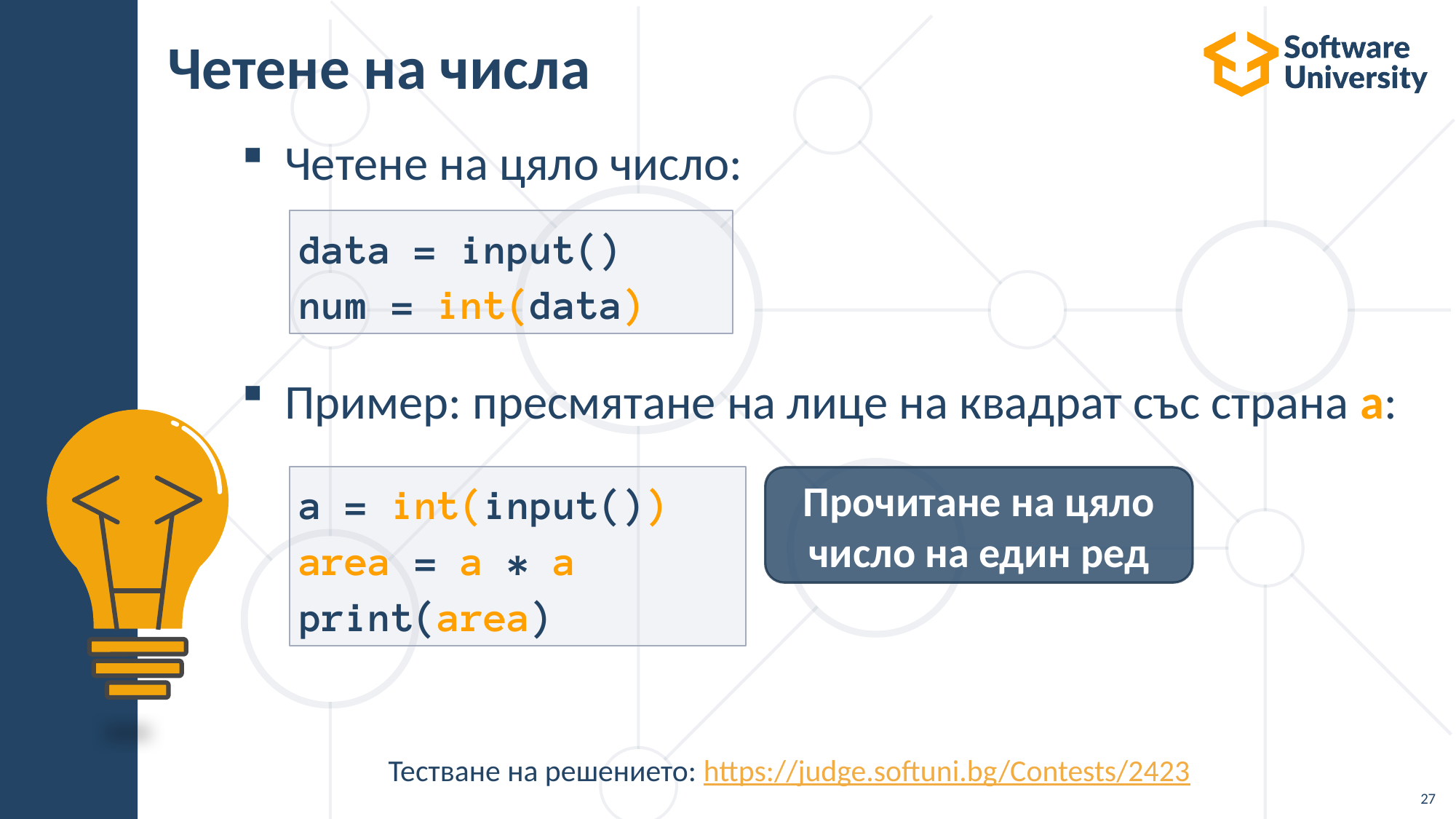

# Четене на числа
Четене на цяло число:

Пример: пресмятане на лице на квадрат със страна а:
data = input()
num = int(data)
a = int(input())
area = a * a
print(area)
Прочитане на цяло число на един ред
Тестване на решението: https://judge.softuni.bg/Contests/2423
27